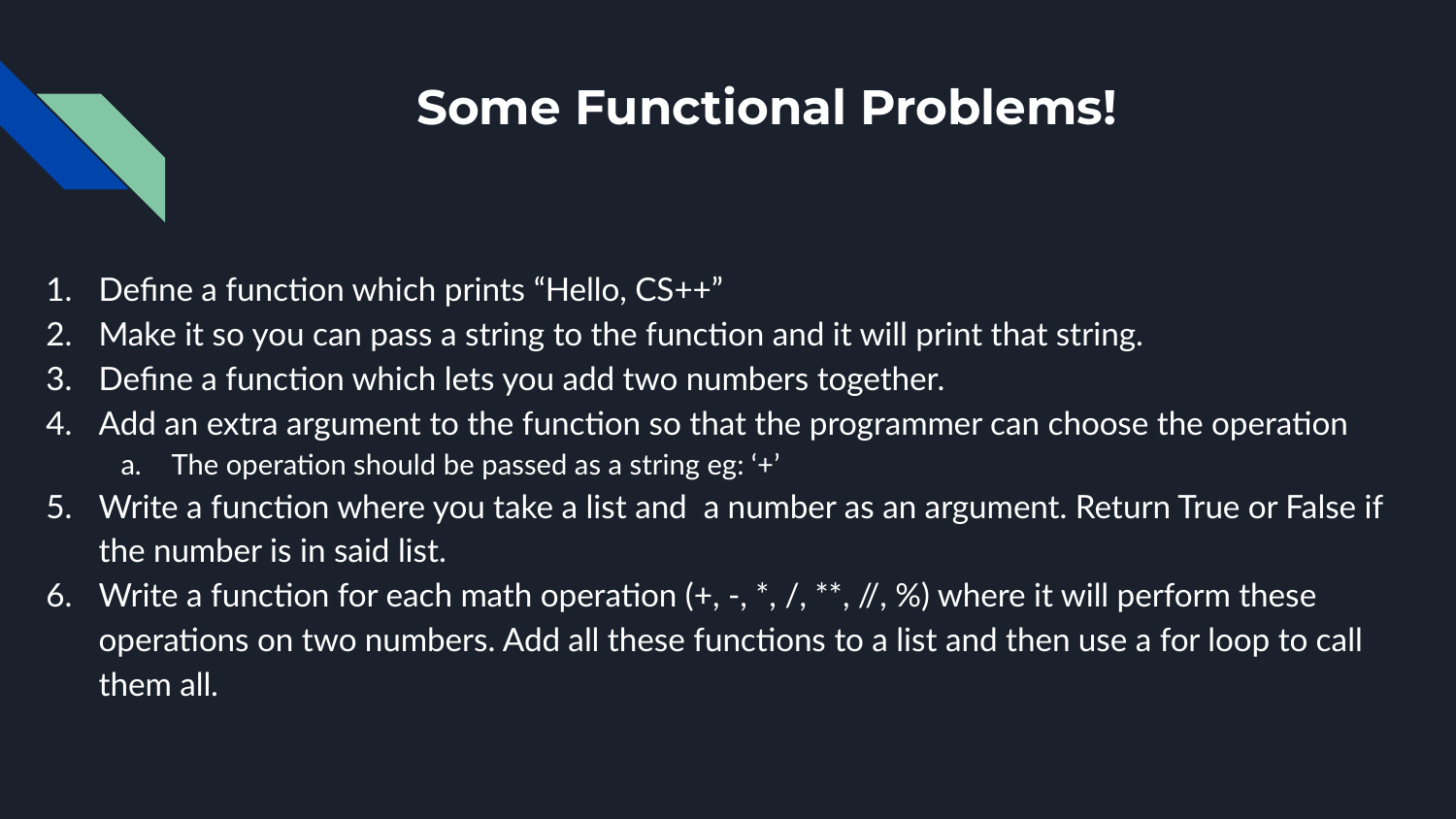

# Some Functional Problems!
Define a function which prints “Hello, CS++”
Make it so you can pass a string to the function and it will print that string.
Define a function which lets you add two numbers together.
Add an extra argument to the function so that the programmer can choose the operation
The operation should be passed as a string eg: ‘+’
Write a function where you take a list and  a number as an argument. Return True or False if the number is in said list.
Write a function for each math operation (+, -, *, /, **, //, %) where it will perform these operations on two numbers. Add all these functions to a list and then use a for loop to call them all.